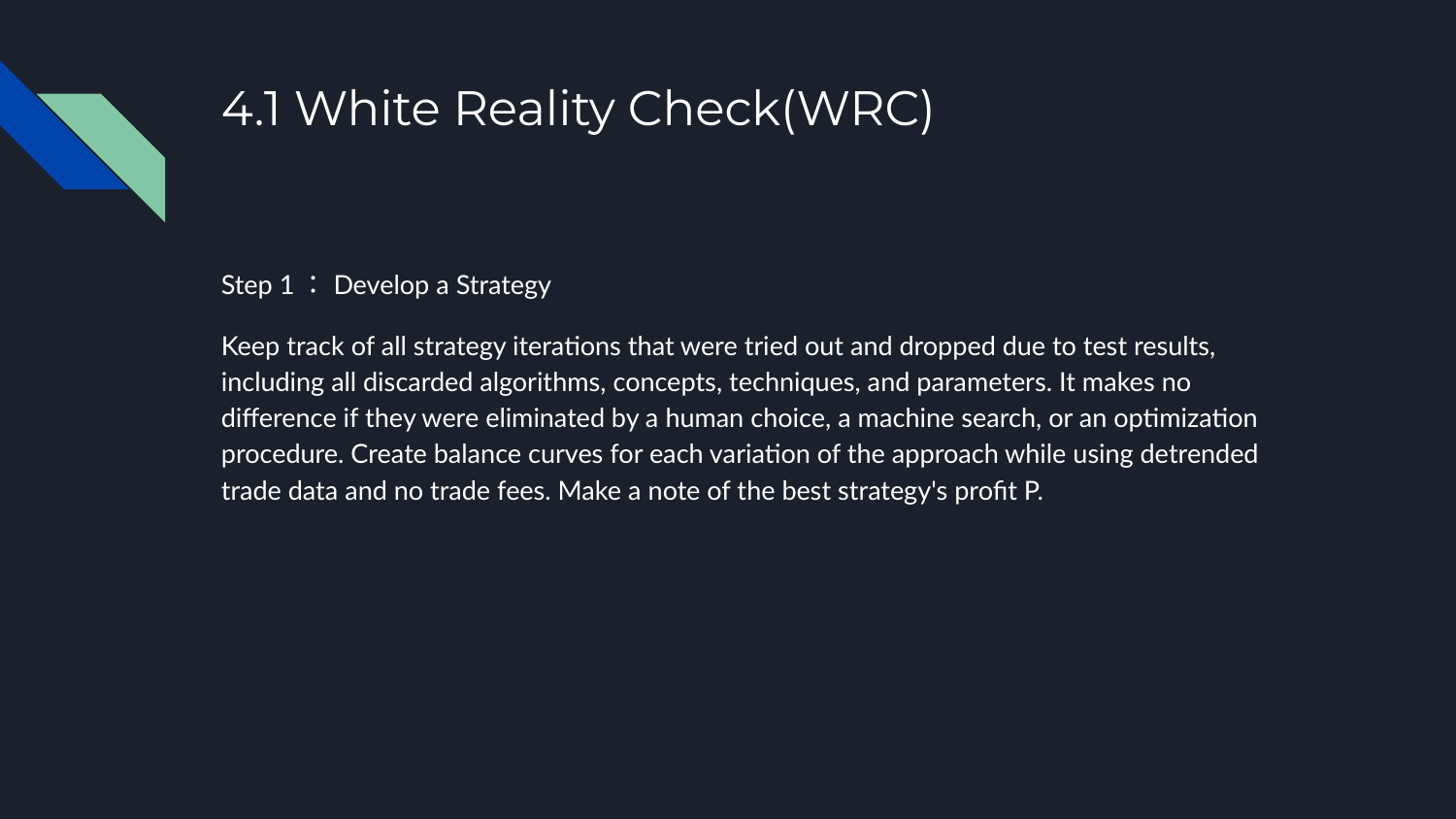

# 4.1 White Reality Check(WRC)
Step 1：Develop a Strategy
Keep track of all strategy iterations that were tried out and dropped due to test results, including all discarded algorithms, concepts, techniques, and parameters. It makes no difference if they were eliminated by a human choice, a machine search, or an optimization procedure. Create balance curves for each variation of the approach while using detrended trade data and no trade fees. Make a note of the best strategy's profit P.